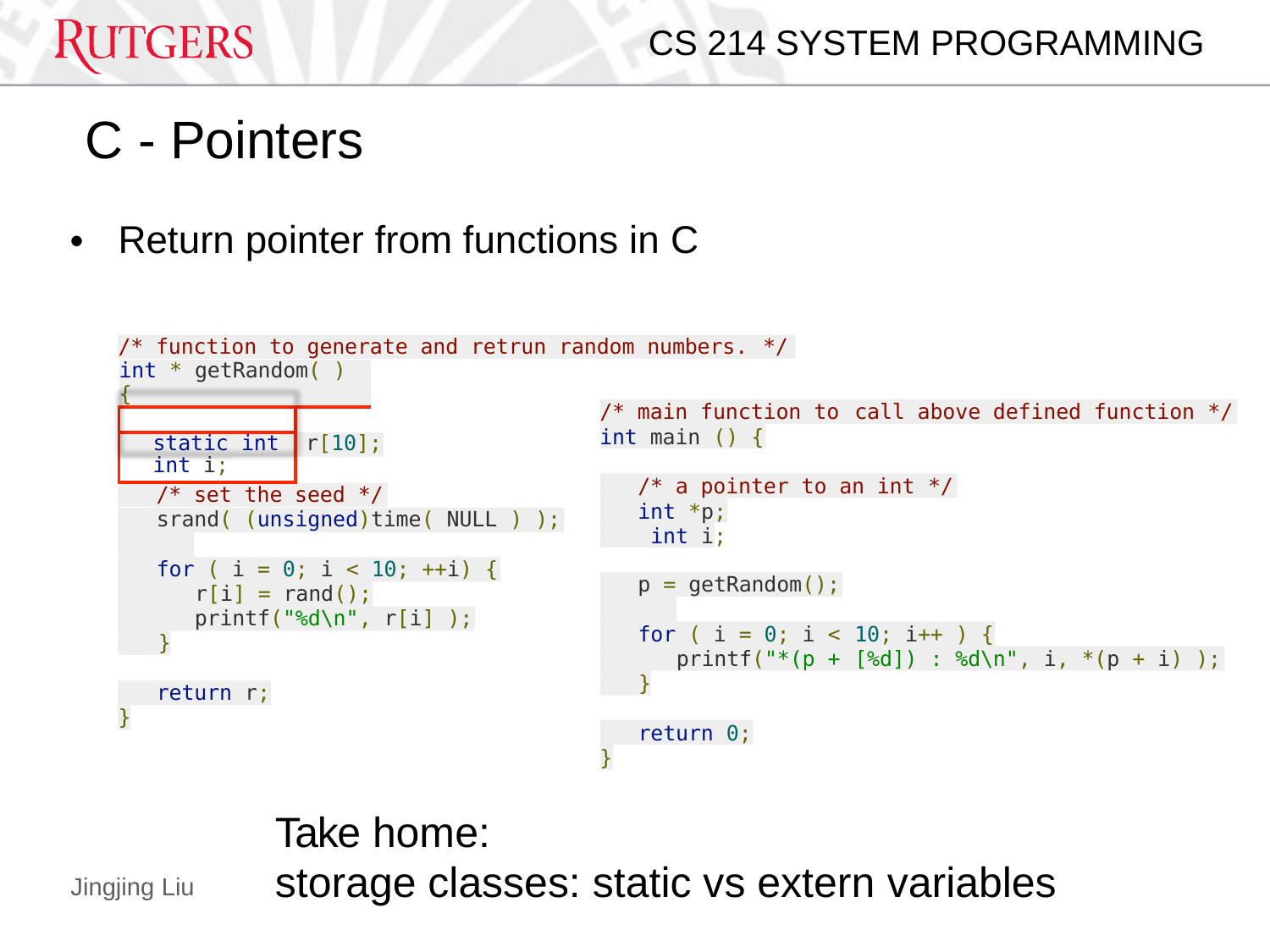

CS 214 SYSTEM PROGRAMMING
# C - Pointers
Return pointer from functions in C
•
/* function to generate and retrun random numbers. */
| int \* getRandom( ) { |  |  |
| --- | --- | --- |
|  |  |  |
| static int | r[10]; |  |
| int i; |  |  |

/* main function to
call above defined function */

int main () {

/* a pointer to an int */
/* set the seed */

int *p;  int i;
srand( (unsigned)time( NULL ) );

for ( i = 0; i < 10; ++i) {

p = getRandom();
r[i] = rand();

printf("%d\n", r[i] );

for ( i = 0; i <
10; i++ ) {

}
printf("*(p +
[%d]) : %d\n", i, *(p + i) );

}
return r;

}

return 0;

}

Take home:
storage classes: static vs extern variables
Jingjing Liu